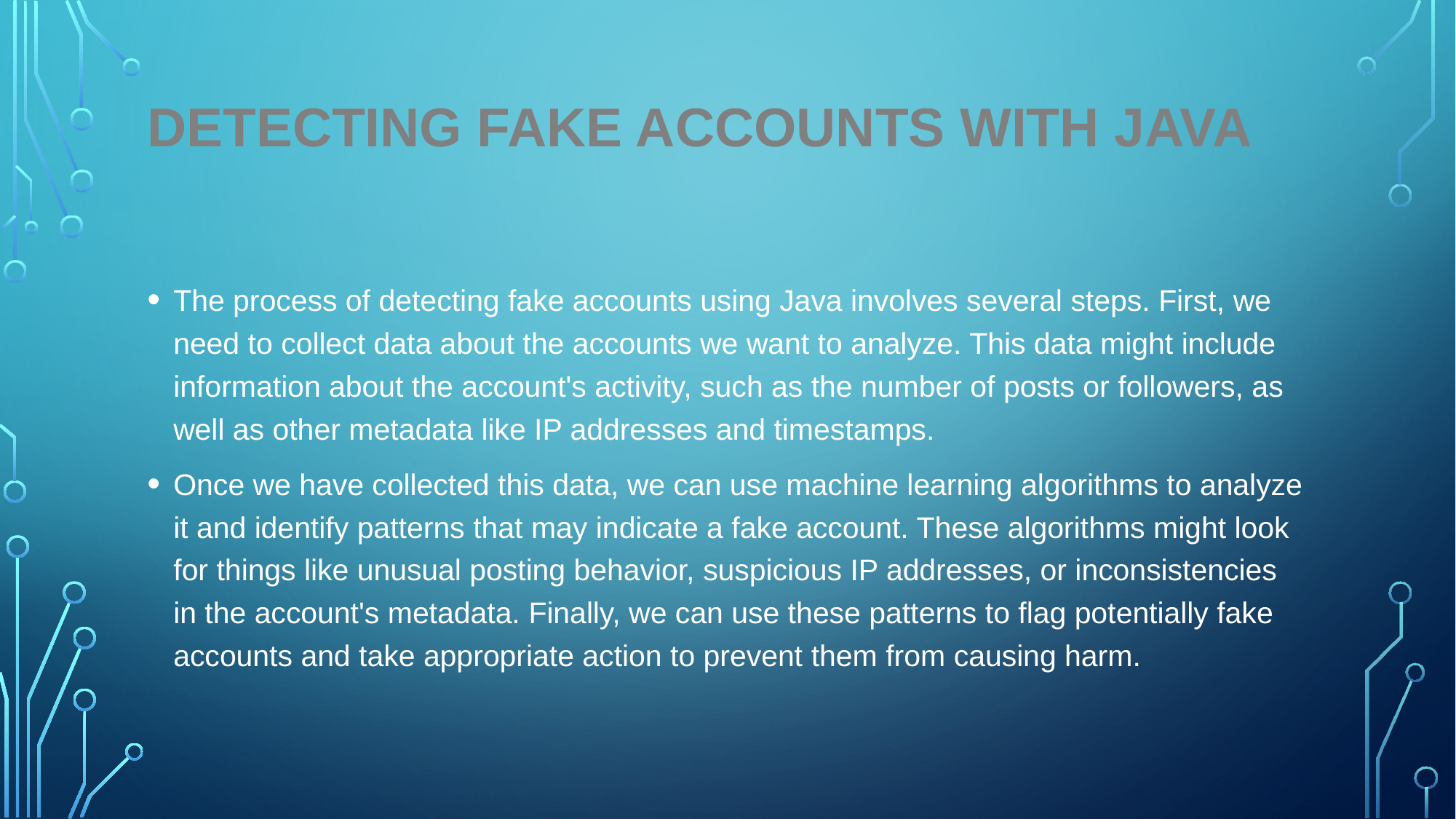

# Detecting fake accounts with Java
The process of detecting fake accounts using Java involves several steps. First, we need to collect data about the accounts we want to analyze. This data might include information about the account's activity, such as the number of posts or followers, as well as other metadata like IP addresses and timestamps.
Once we have collected this data, we can use machine learning algorithms to analyze it and identify patterns that may indicate a fake account. These algorithms might look for things like unusual posting behavior, suspicious IP addresses, or inconsistencies in the account's metadata. Finally, we can use these patterns to flag potentially fake accounts and take appropriate action to prevent them from causing harm.